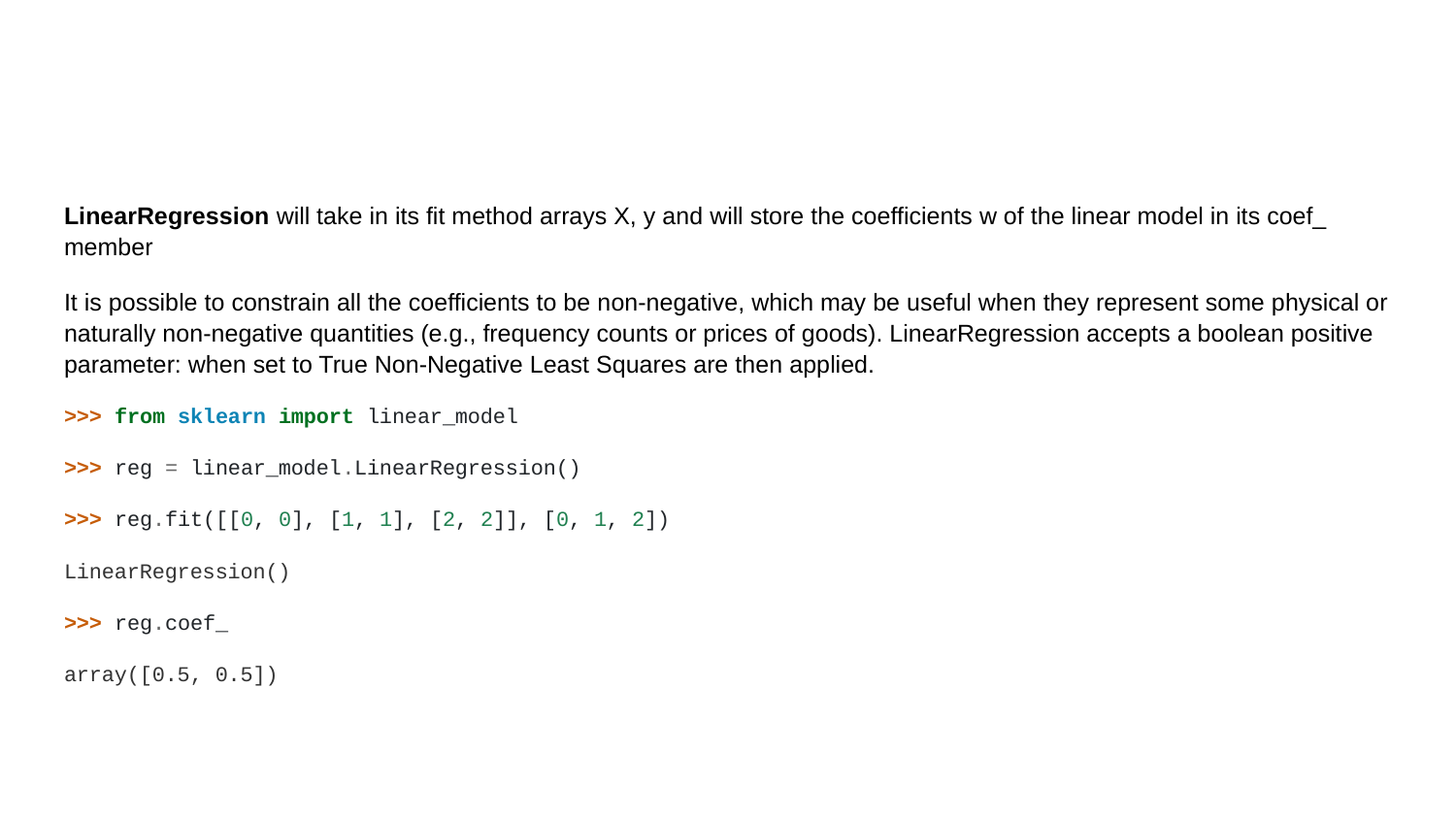

#
LinearRegression will take in its fit method arrays X, y and will store the coefficients w of the linear model in its coef_ member
It is possible to constrain all the coefficients to be non-negative, which may be useful when they represent some physical or naturally non-negative quantities (e.g., frequency counts or prices of goods). LinearRegression accepts a boolean positive parameter: when set to True Non-Negative Least Squares are then applied.
>>> from sklearn import linear_model
>>> reg = linear_model.LinearRegression()
>>> reg.fit([[0, 0], [1, 1], [2, 2]], [0, 1, 2])
LinearRegression()
>>> reg.coef_
array([0.5, 0.5])